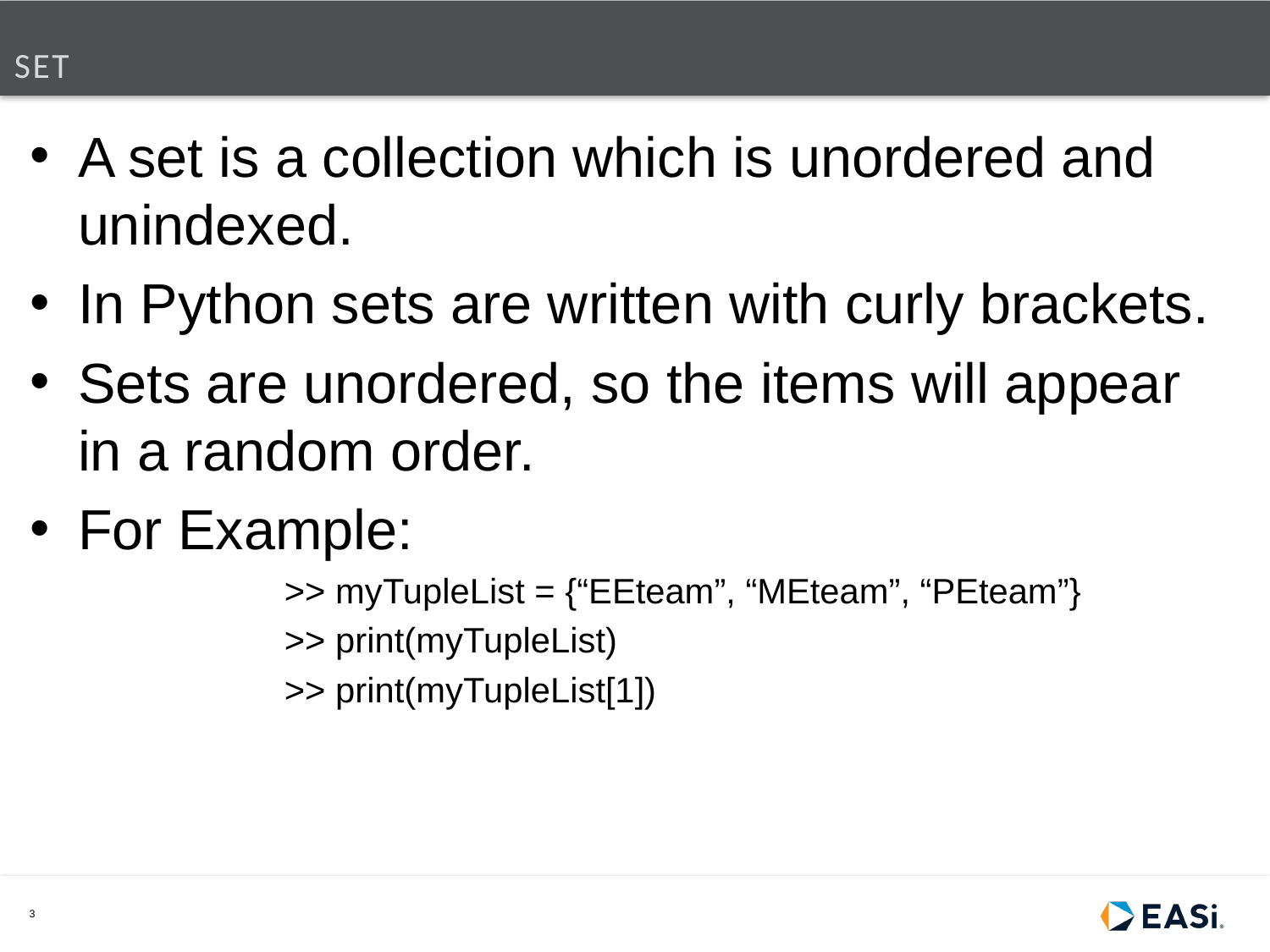

# SET
A set is a collection which is unordered and unindexed.
In Python sets are written with curly brackets.
Sets are unordered, so the items will appear in a random order.
For Example:
>> myTupleList = {“EEteam”, “MEteam”, “PEteam”}
>> print(myTupleList)
>> print(myTupleList[1])

3